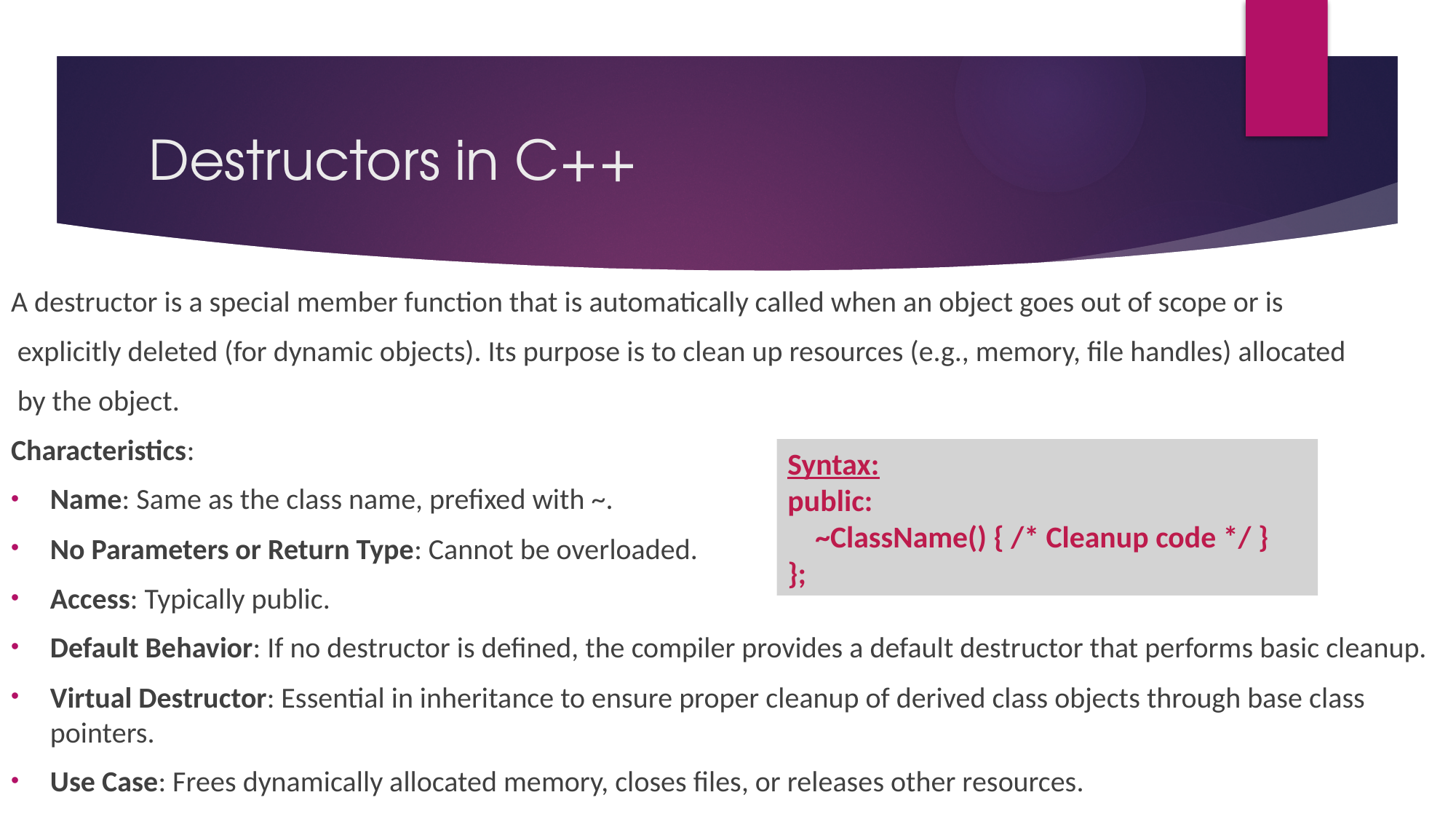

# Destructors in C++
A destructor is a special member function that is automatically called when an object goes out of scope or is
 explicitly deleted (for dynamic objects). Its purpose is to clean up resources (e.g., memory, file handles) allocated
 by the object.
Characteristics:
Name: Same as the class name, prefixed with ~.
No Parameters or Return Type: Cannot be overloaded.
Access: Typically public.
Default Behavior: If no destructor is defined, the compiler provides a default destructor that performs basic cleanup.
Virtual Destructor: Essential in inheritance to ensure proper cleanup of derived class objects through base class pointers.
Use Case: Frees dynamically allocated memory, closes files, or releases other resources.

Syntax:
public:
    ~ClassName() { /* Cleanup code */ }
};